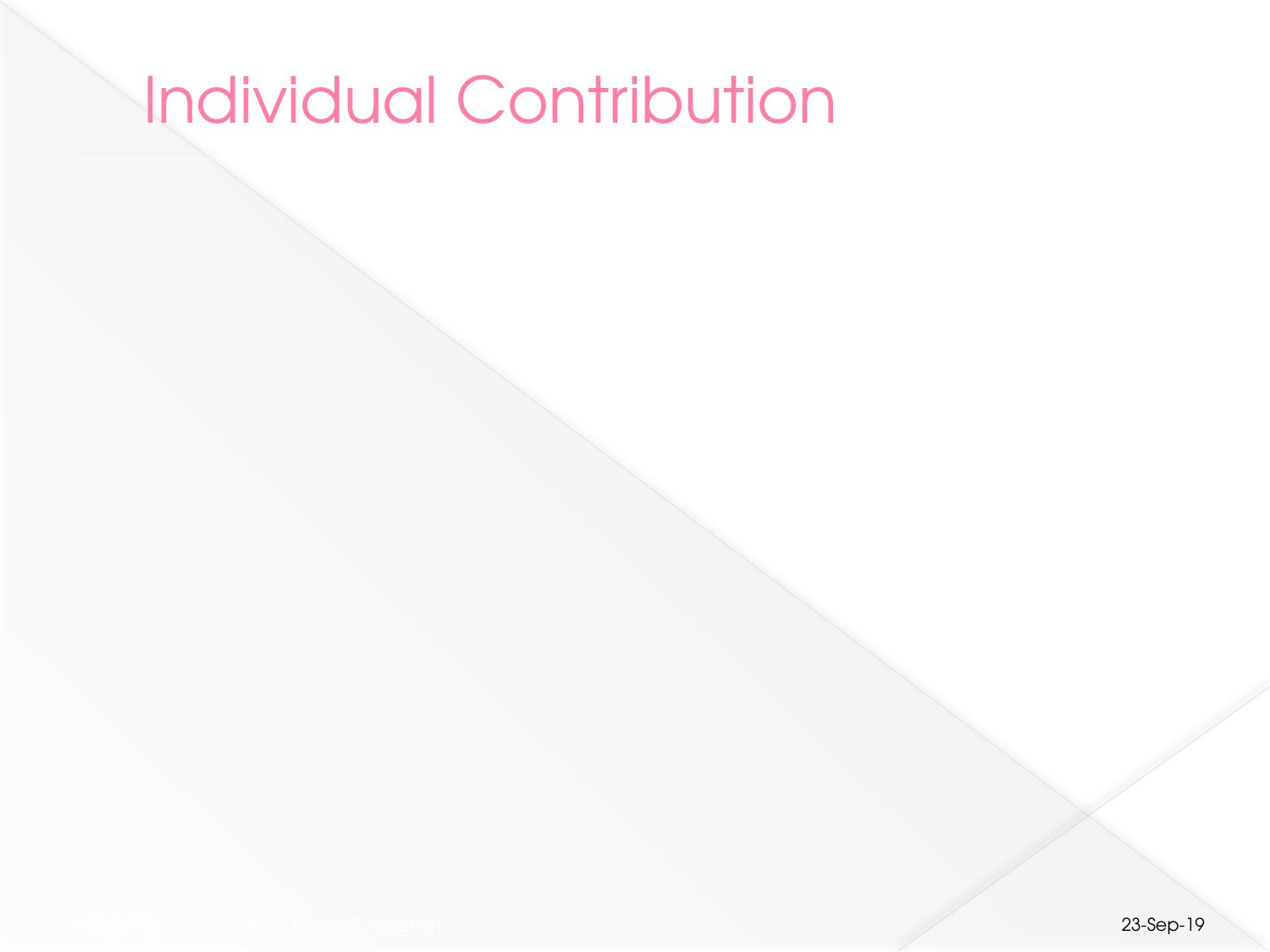

# Individual Contribution

23-Sep-19
DA (IT368) - Mini-project Midsem Evaluation